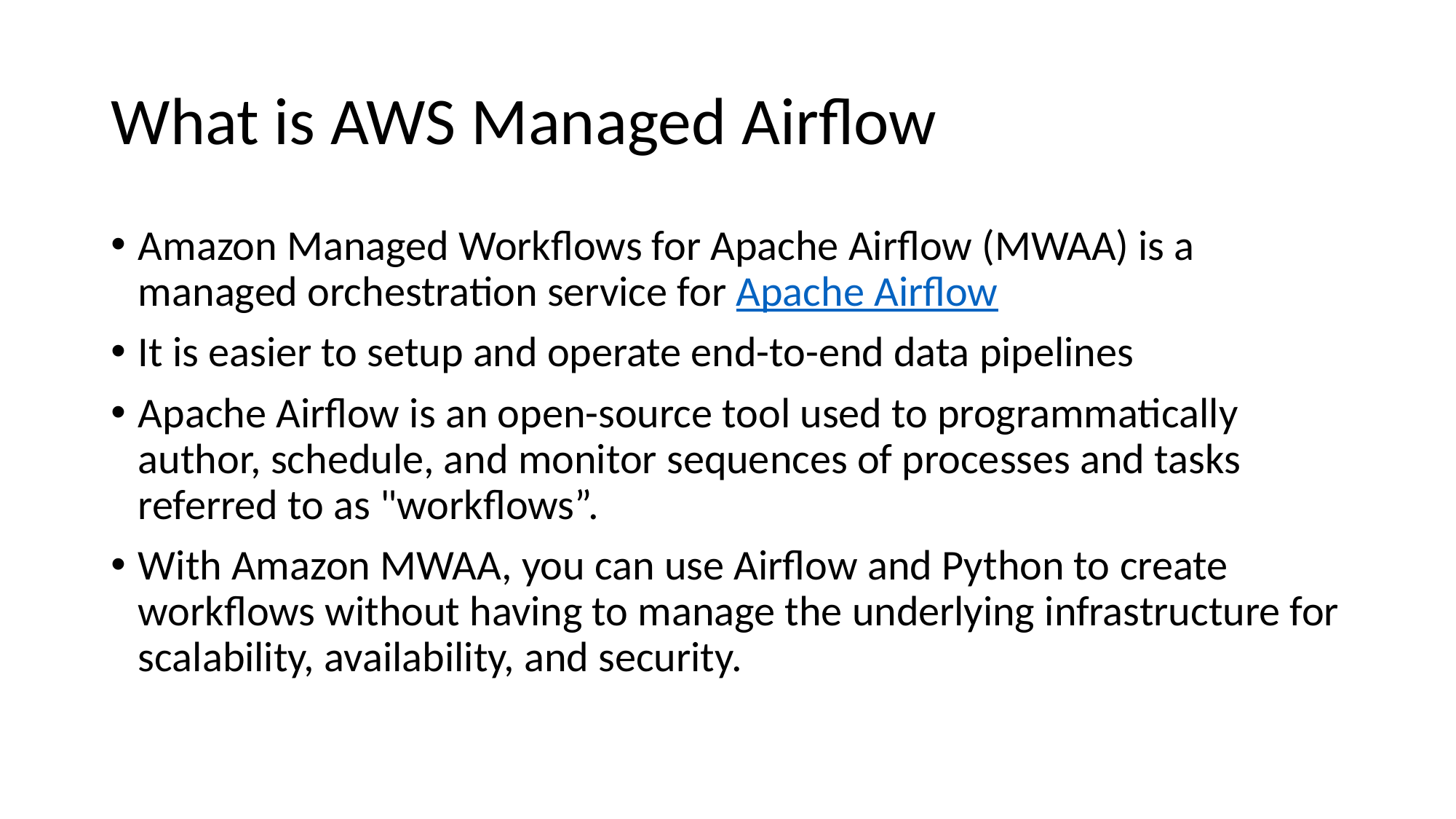

# What is AWS Managed Airflow
Amazon Managed Workflows for Apache Airflow (MWAA) is a managed orchestration service for Apache Airflow
It is easier to setup and operate end-to-end data pipelines
Apache Airflow is an open-source tool used to programmatically author, schedule, and monitor sequences of processes and tasks referred to as "workflows”.
With Amazon MWAA, you can use Airflow and Python to create workflows without having to manage the underlying infrastructure for scalability, availability, and security.